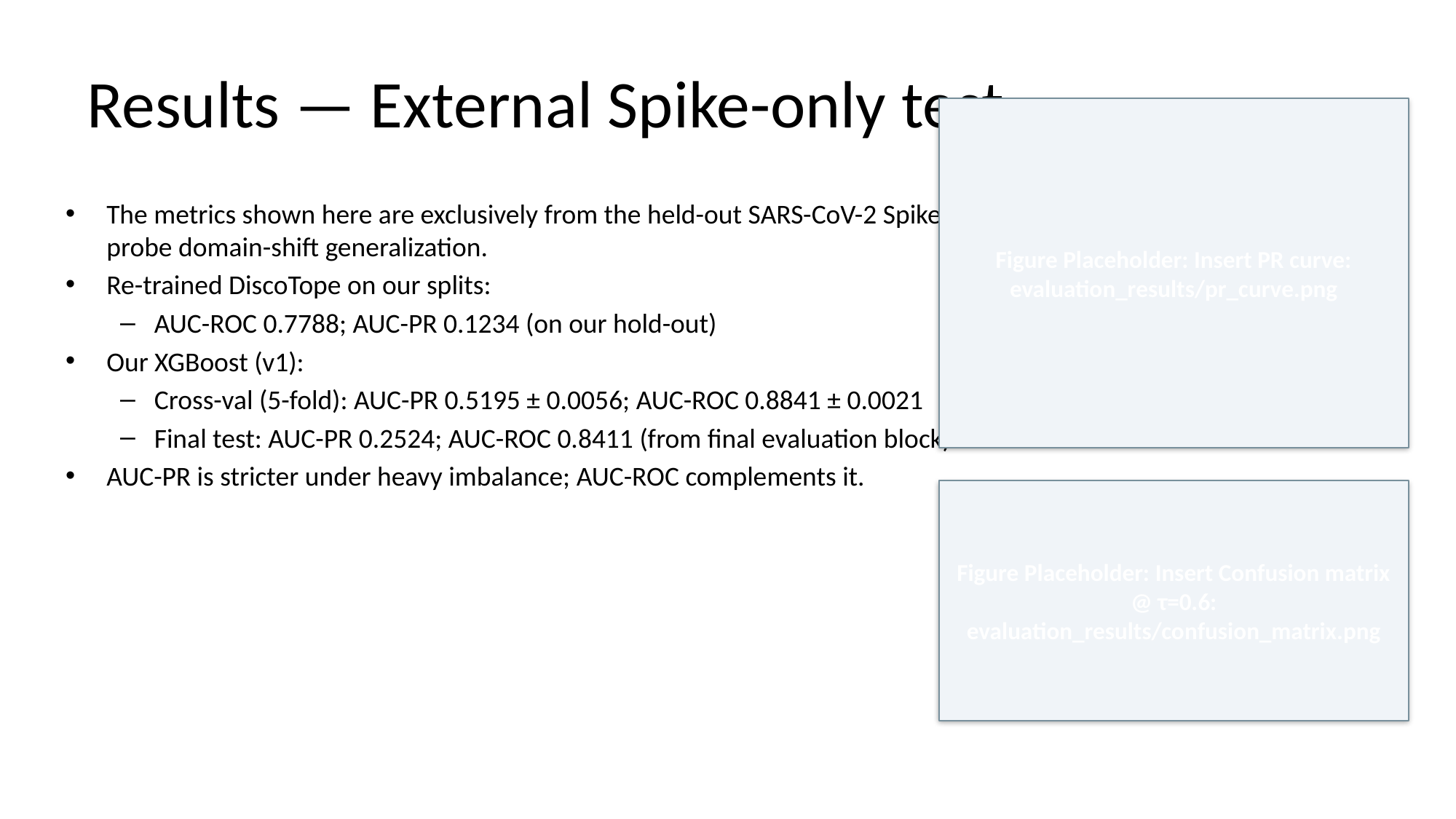

# Results — External Spike-only test
Figure Placeholder: Insert PR curve: evaluation_results/pr_curve.png
The metrics shown here are exclusively from the held-out SARS-CoV-2 Spike set to probe domain-shift generalization.
Re-trained DiscoTope on our splits:
AUC-ROC 0.7788; AUC-PR 0.1234 (on our hold-out)
Our XGBoost (v1):
Cross-val (5-fold): AUC-PR 0.5195 ± 0.0056; AUC-ROC 0.8841 ± 0.0021
Final test: AUC-PR 0.2524; AUC-ROC 0.8411 (from final evaluation block)
AUC-PR is stricter under heavy imbalance; AUC-ROC complements it.
Figure Placeholder: Insert Confusion matrix @ τ=0.6: evaluation_results/confusion_matrix.png